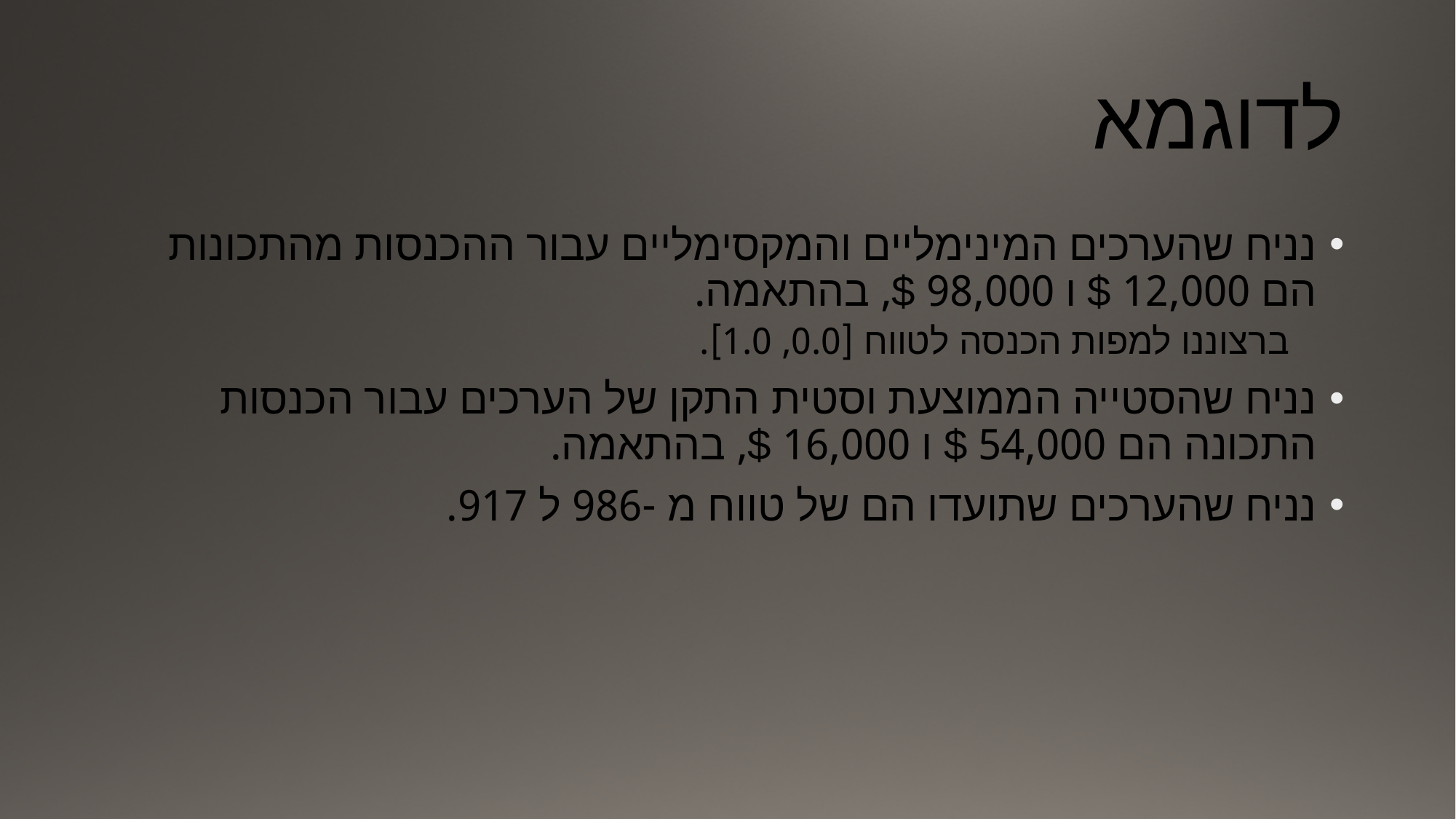

# לדוגמא
נניח שהערכים המינימליים והמקסימליים עבור ההכנסות מהתכונות הם 12,000 $ ו 98,000 $, בהתאמה.
ברצוננו למפות הכנסה לטווח [0.0, 1.0].
נניח שהסטייה הממוצעת וסטית התקן של הערכים עבור הכנסות התכונה הם 54,000 $ ו 16,000 $, בהתאמה.
נניח שהערכים שתועדו הם של טווח מ -986 ל 917.